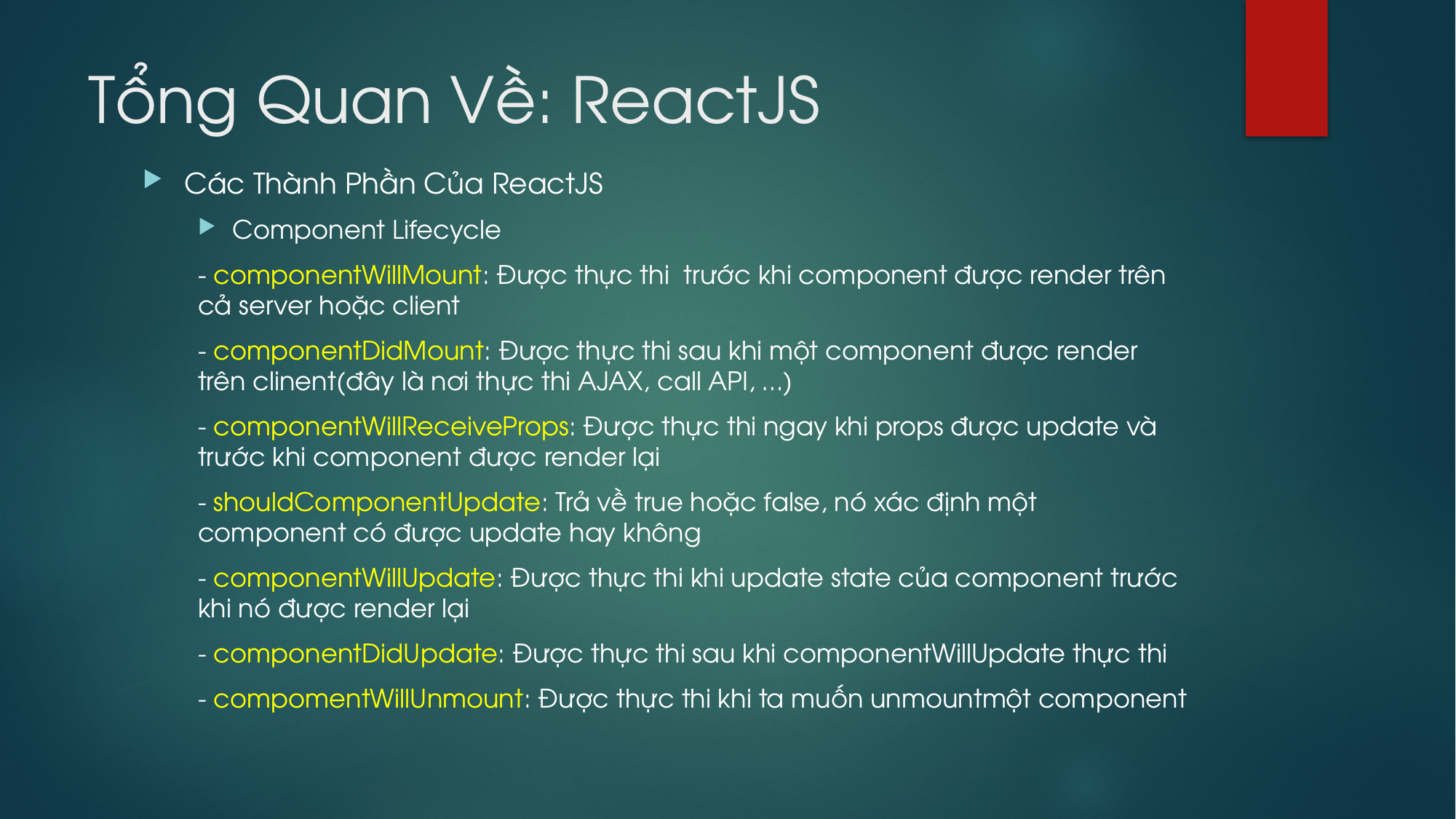

# Tổng Quan Về: ReactJS
Các Thành Phần Của ReactJS
Component Lifecycle
	- componentWillMount: Được thực thi  trước khi component được render trên cả server hoặc client
	- componentDidMount: Được thực thi sau khi một component được render trên clinent(đây là nơi thực thi AJAX, call API, …)
	- componentWillReceiveProps: Được thực thi ngay khi props được update và trước khi component được render lại
	- shouldComponentUpdate: Trả về true hoặc false, nó xác định một component có được update hay không
	- componentWillUpdate: Được thực thi khi update state của component trước khi nó được render lại
	- componentDidUpdate: Được thực thi sau khi componentWillUpdate thực thi
	- compomentWillUnmount: Được thực thi khi ta muốn unmountmột component